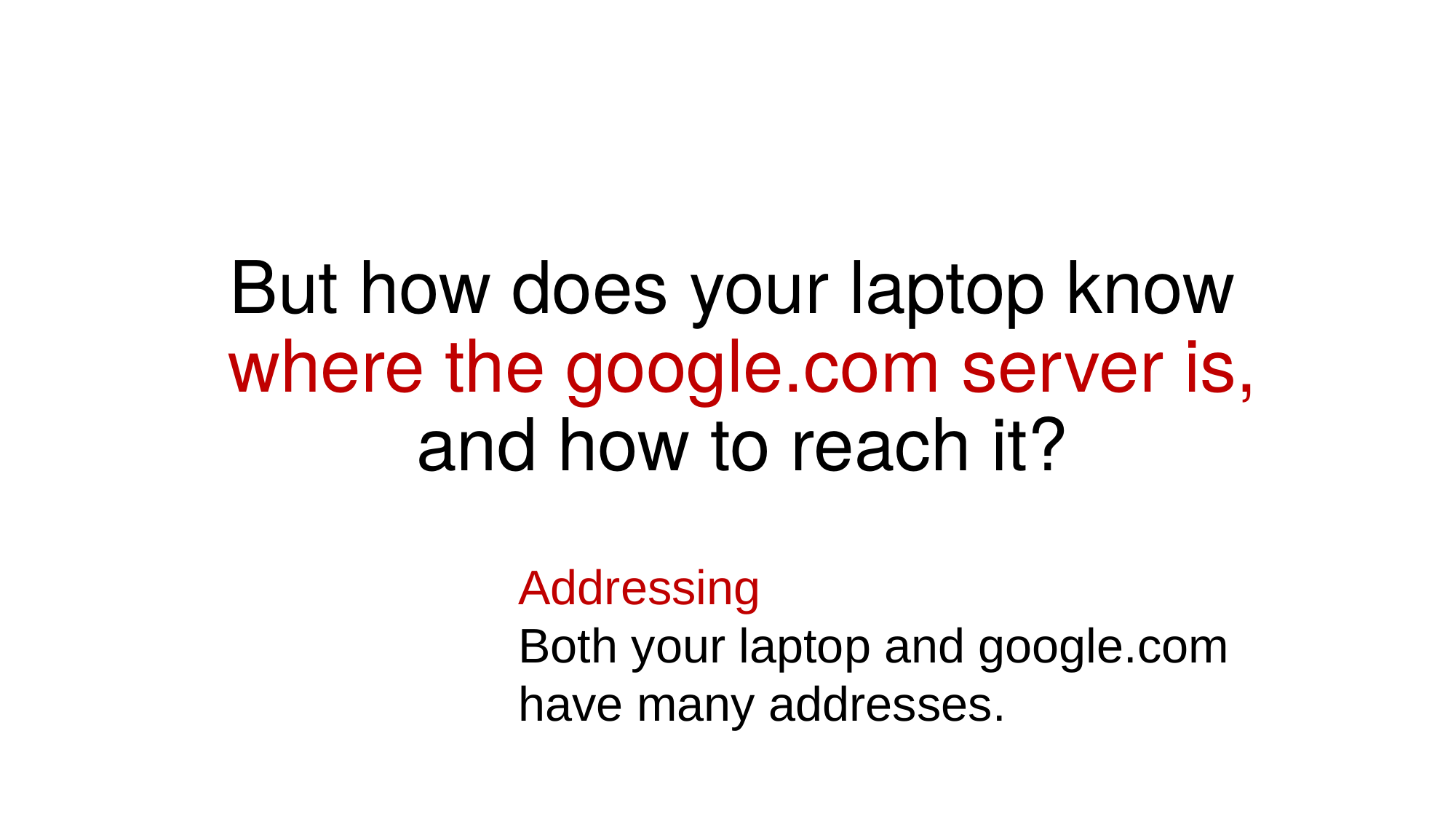

# But how does your laptop know where the google.com server is, and how to reach it?
Addressing
Both your laptop and google.com have many addresses.